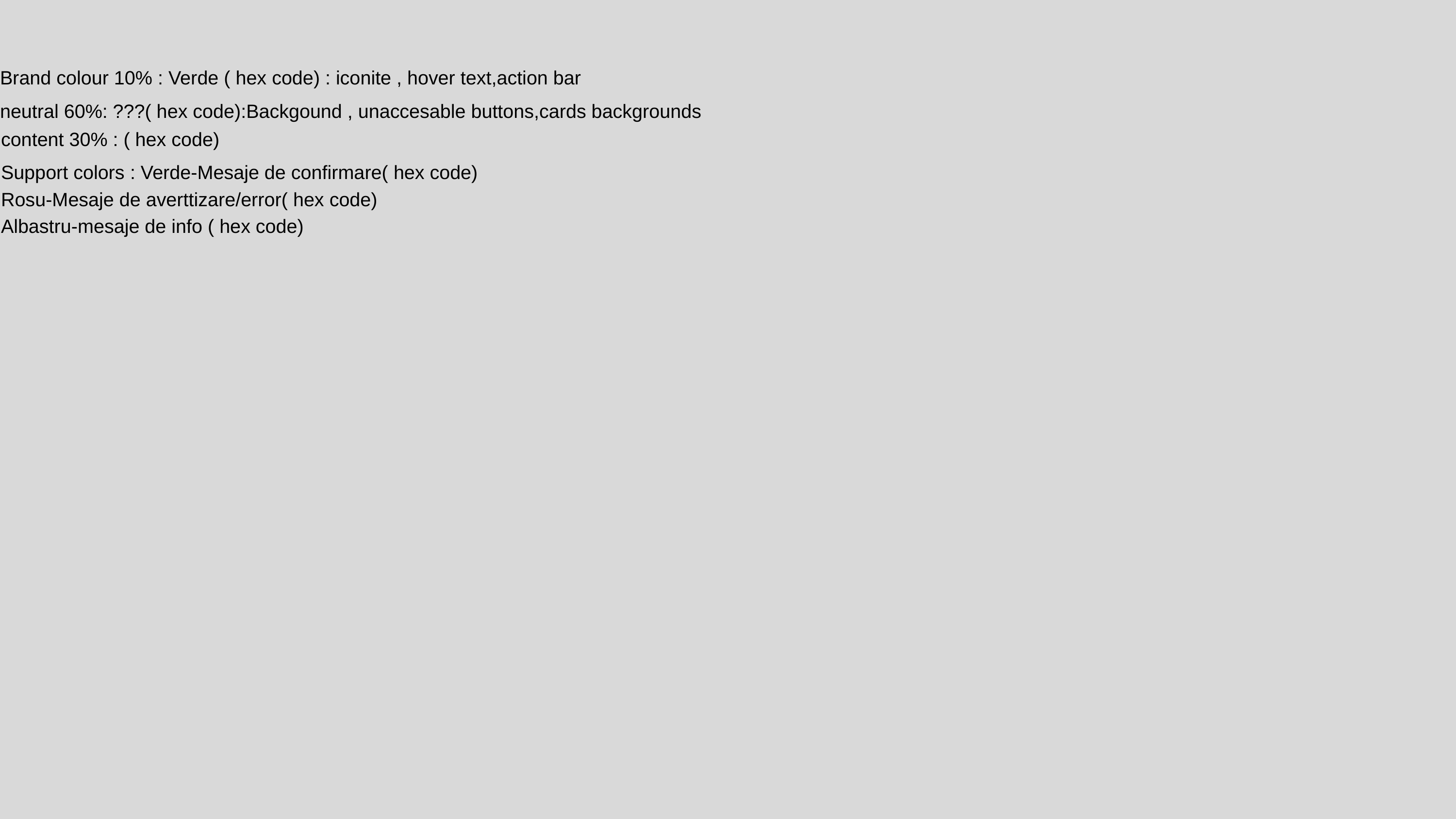

Brand colour 10% : Verde ( hex code) : iconite , hover text,action bar
neutral 60%: ???( hex code):Backgound , unaccesable buttons,cards backgrounds
content 30% : ( hex code)
Support colors : Verde-Mesaje de confirmare( hex code)
Rosu-Mesaje de averttizare/error( hex code)
Albastru-mesaje de info ( hex code)